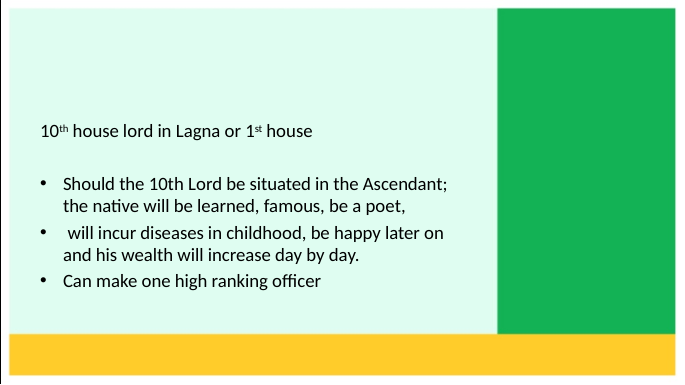

10th house lord in Lagna or 1st house

Should the 10th Lord be situated in the Ascendant; the native will be learned, famous, be a poet,
 will incur diseases in childhood, be happy later on and his wealth will increase day by day.
Can make one high ranking officer